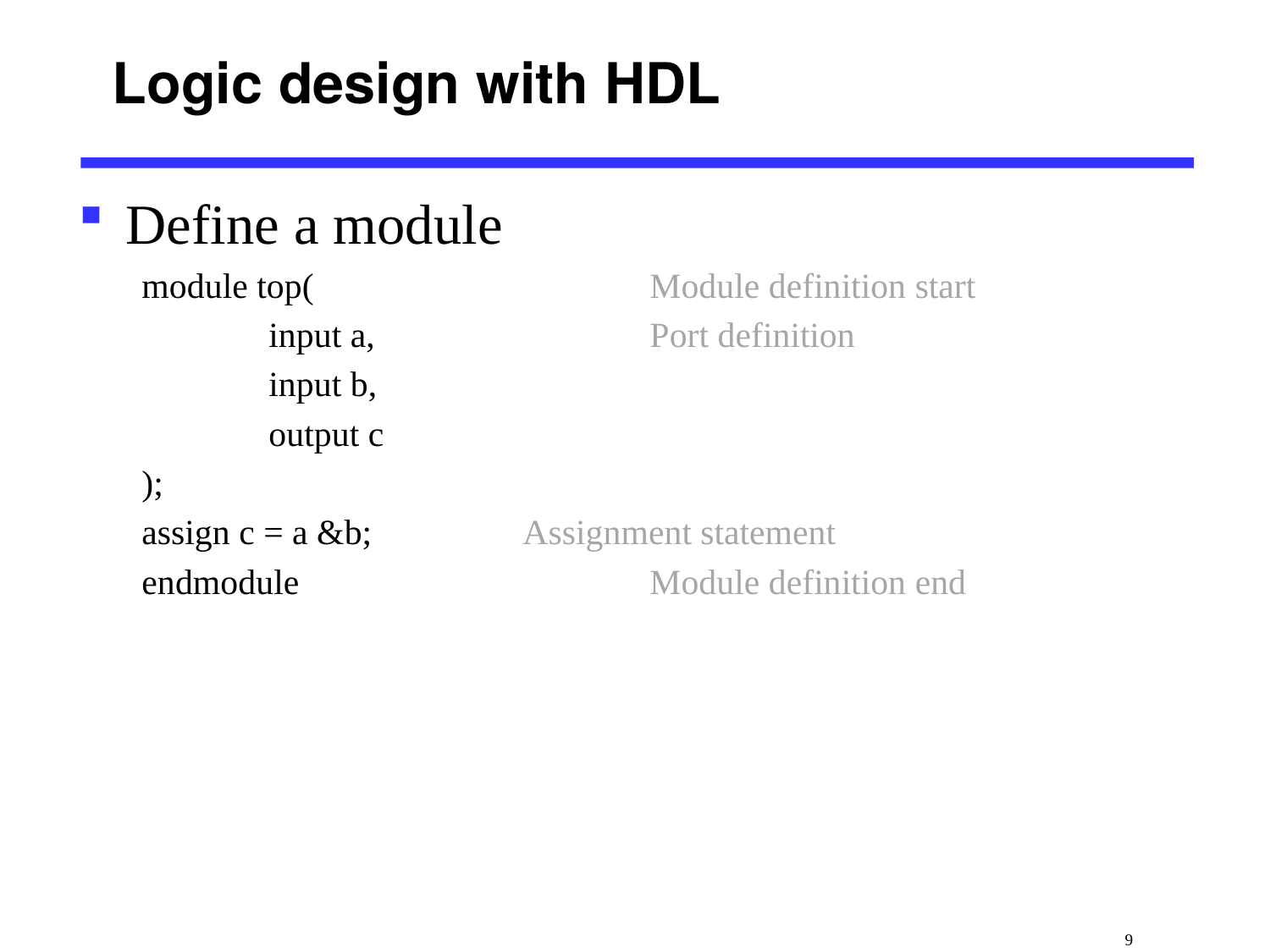

# Logic design with HDL
Define a module
module top(			Module definition start
	input a,			Port definition
	input b,
	output c
);
assign c = a &b;		Assignment statement
endmodule			Module definition end

                           9